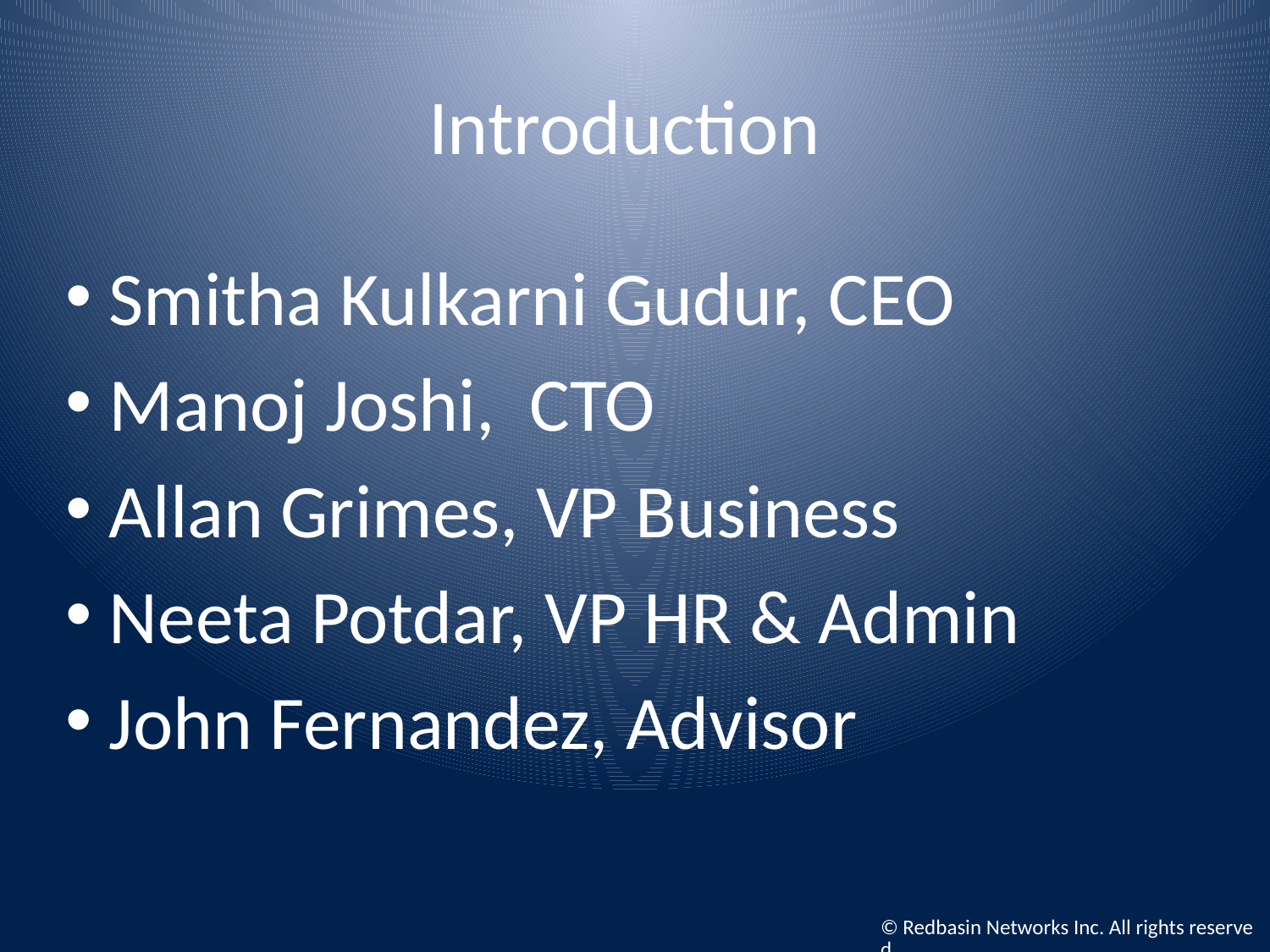

# Introduction
 Smitha Kulkarni Gudur, CEO
 Manoj Joshi,  CTO
 Allan Grimes, VP Business
 Neeta Potdar, VP HR & Admin
 John Fernandez, Advisor

© Redbasin Networks Inc. All rights reserved.